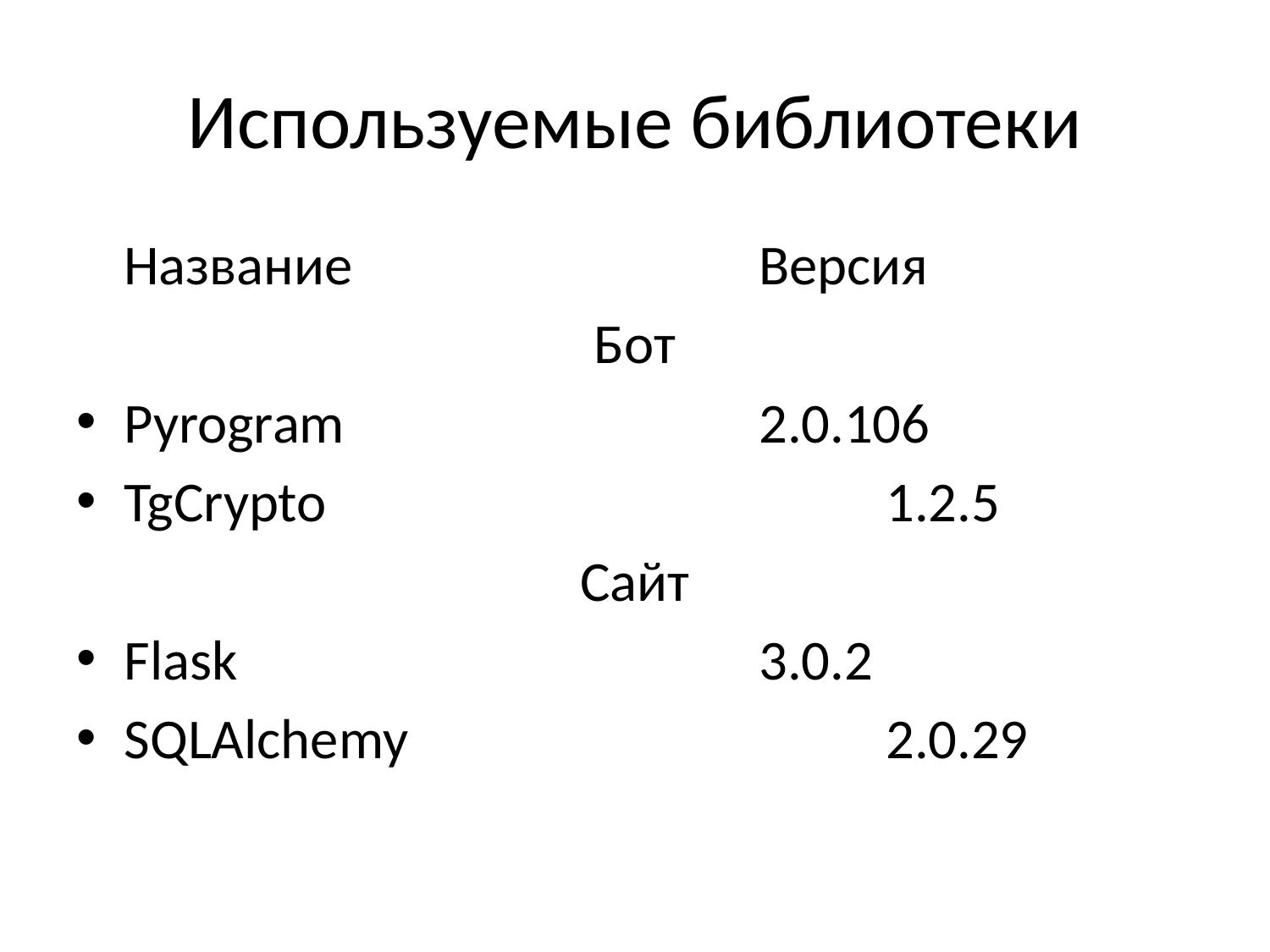

# Используемые библиотеки
	Название 				Версия
Бот
Pyrogram				2.0.106
TgCrypto					1.2.5
Сайт
Flask					3.0.2
SQLAlchemy				2.0.29